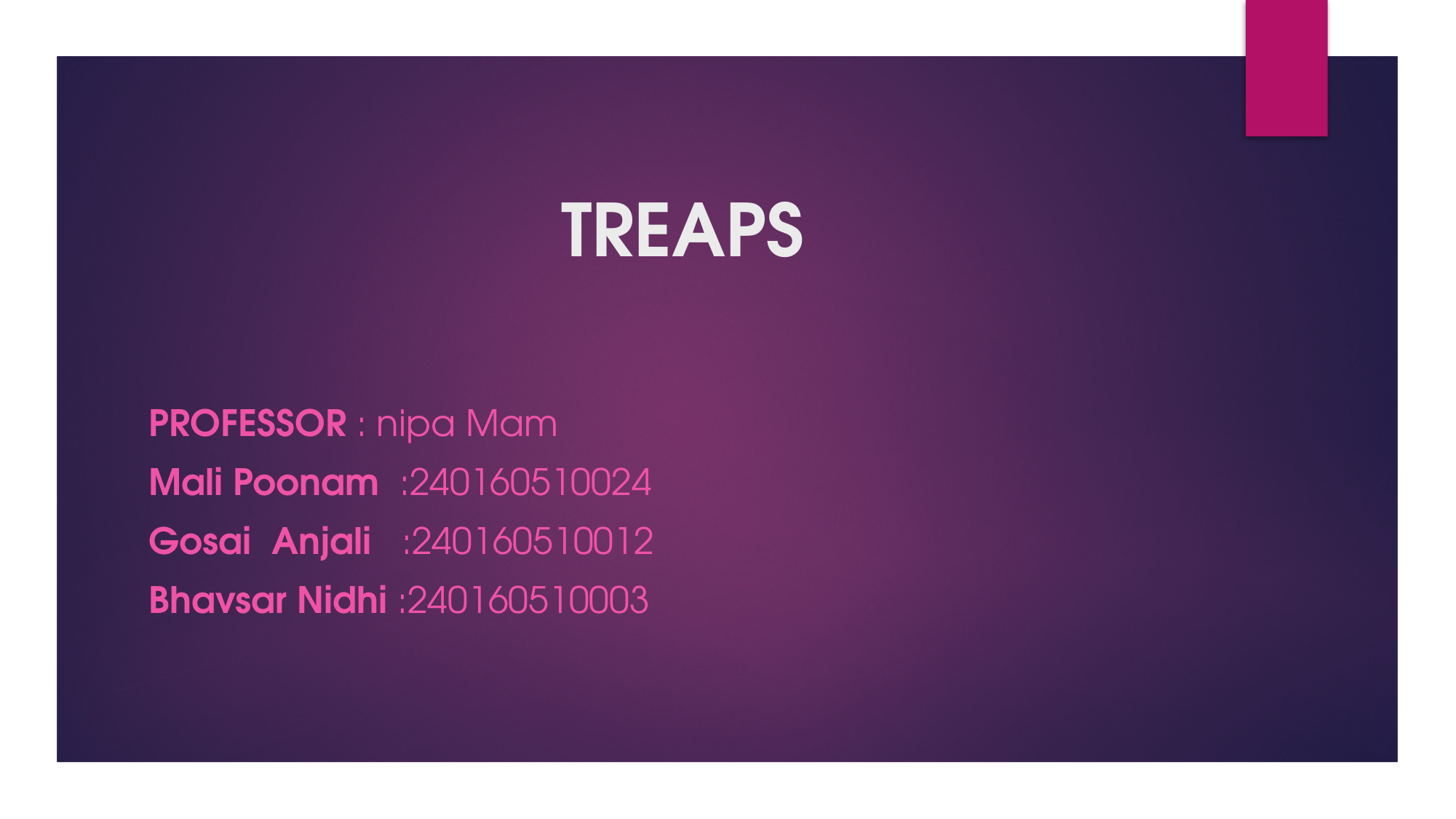

# TREAPS
PROFESSOR : nipa Mam
Mali Poonam  :240160510024
Gosai  Anjali   :240160510012
Bhavsar Nidhi :240160510003